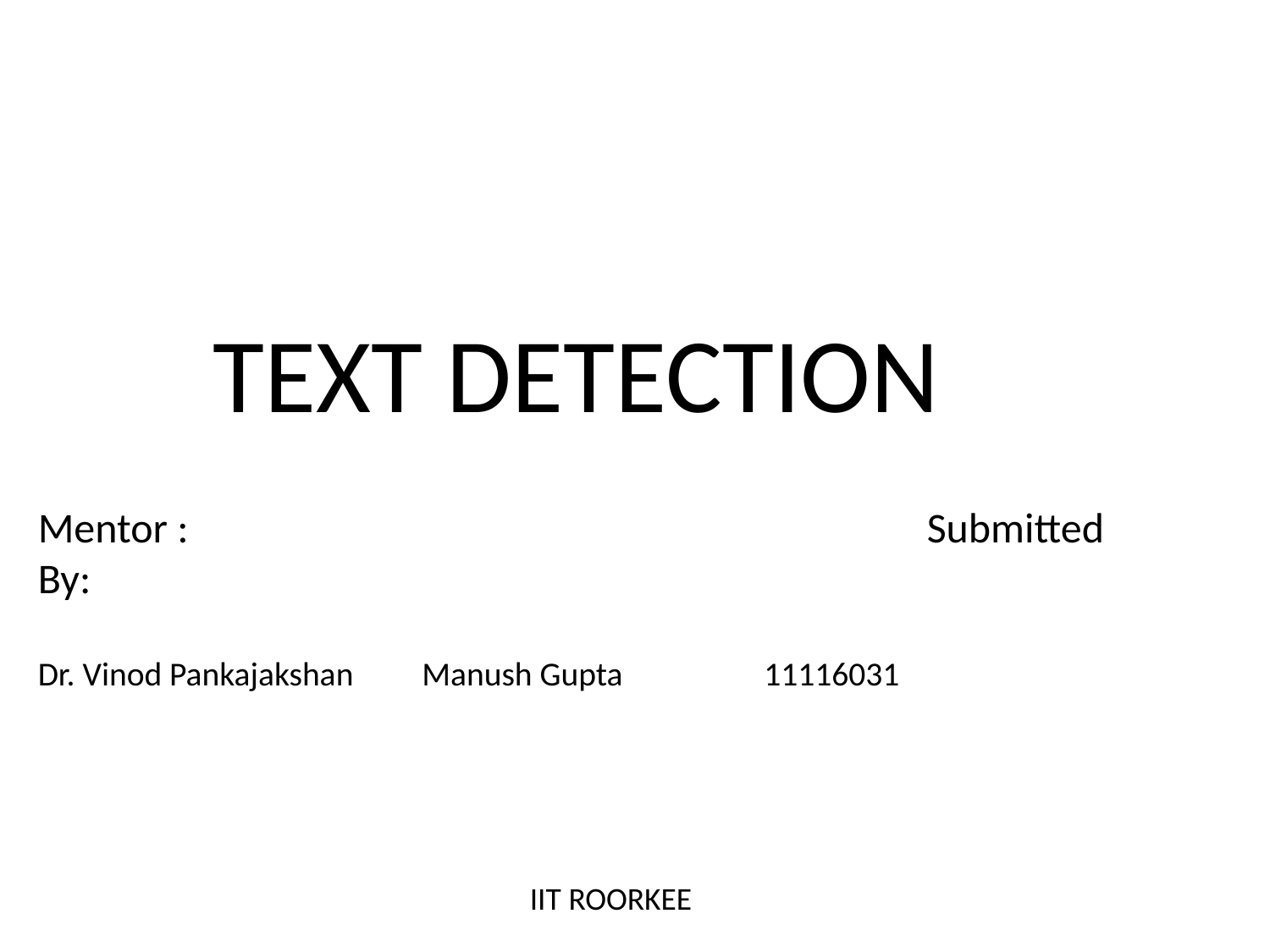

TEXT DETECTION
Mentor :						Submitted By:

Dr. Vinod Pankajakshan         Manush Gupta 	            11116031
IIT ROORKEE